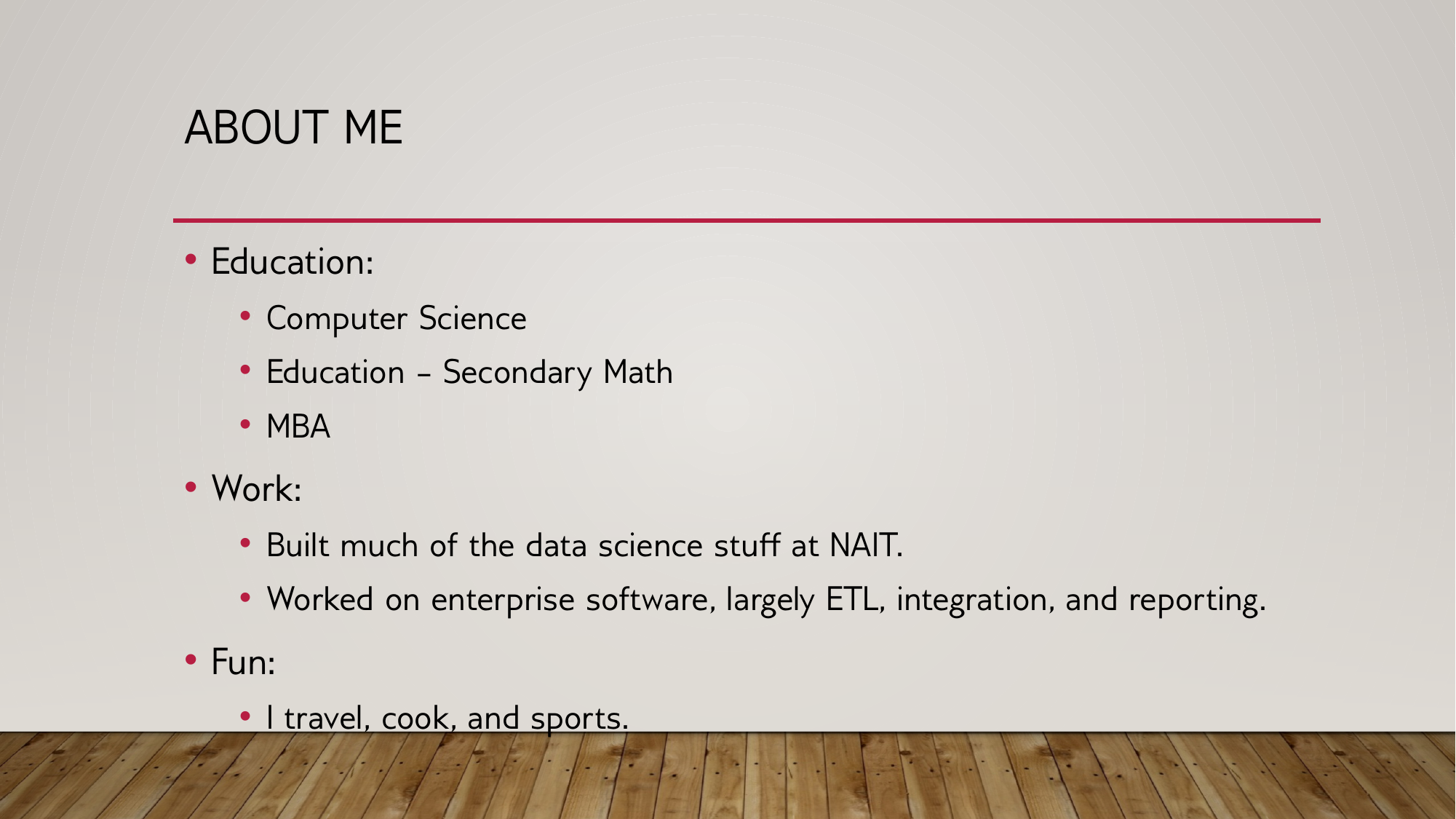

# About me
Education:
Computer Science
Education – Secondary Math
MBA
Work:
Built much of the data science stuff at NAIT.
Worked on enterprise software, largely ETL, integration, and reporting.
Fun:
I travel, cook, and sports.